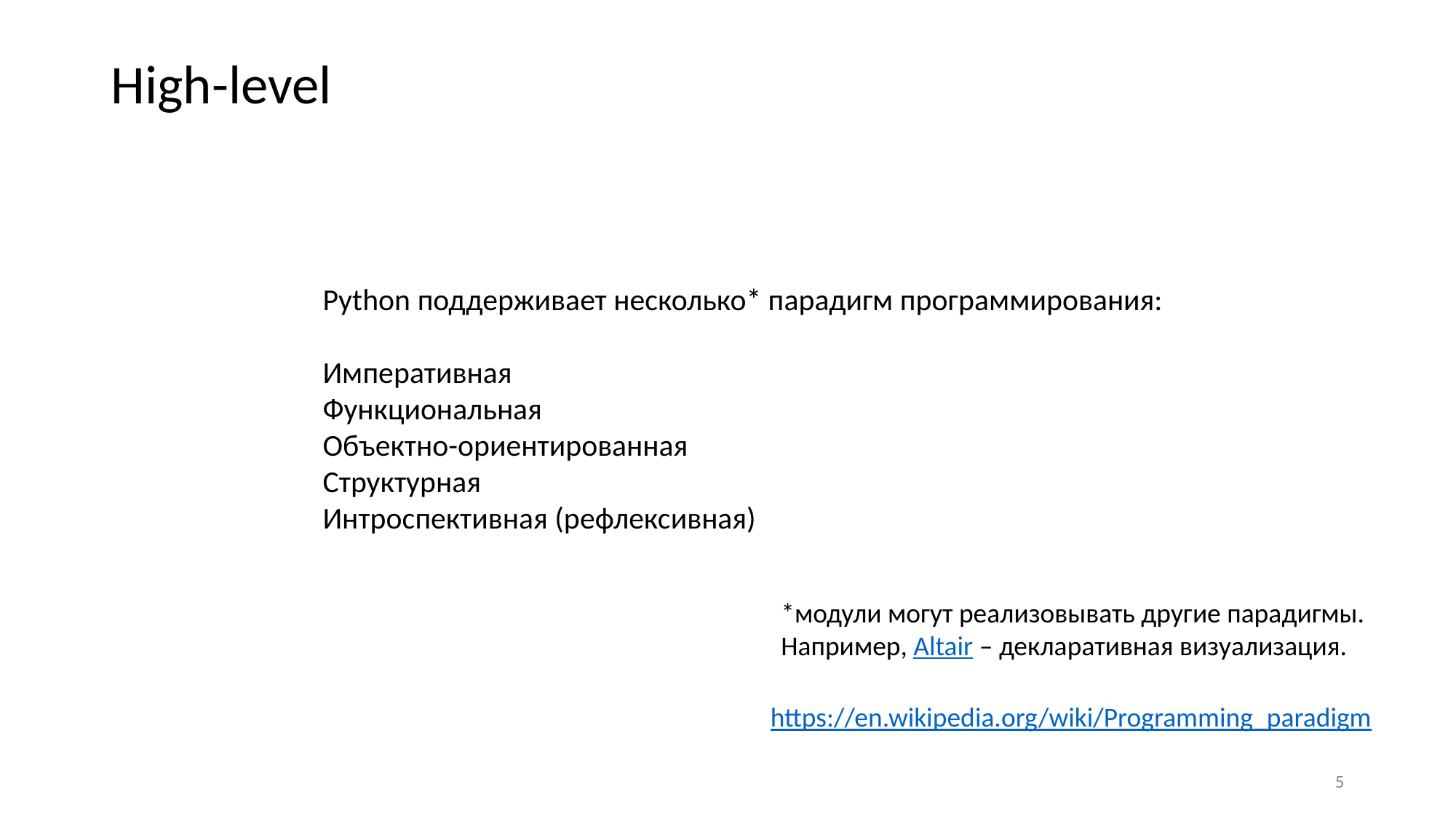

# High-level
Python поддерживает несколько* парадигм программирования:

Императивная
Функциональная
Объектно-ориентированная
Структурная
Интроспективная (рефлексивная)
*модули могут реализовывать другие парадигмы. Например, Altair – декларативная визуализация.
https://en.wikipedia.org/wiki/Programming_paradigm
5